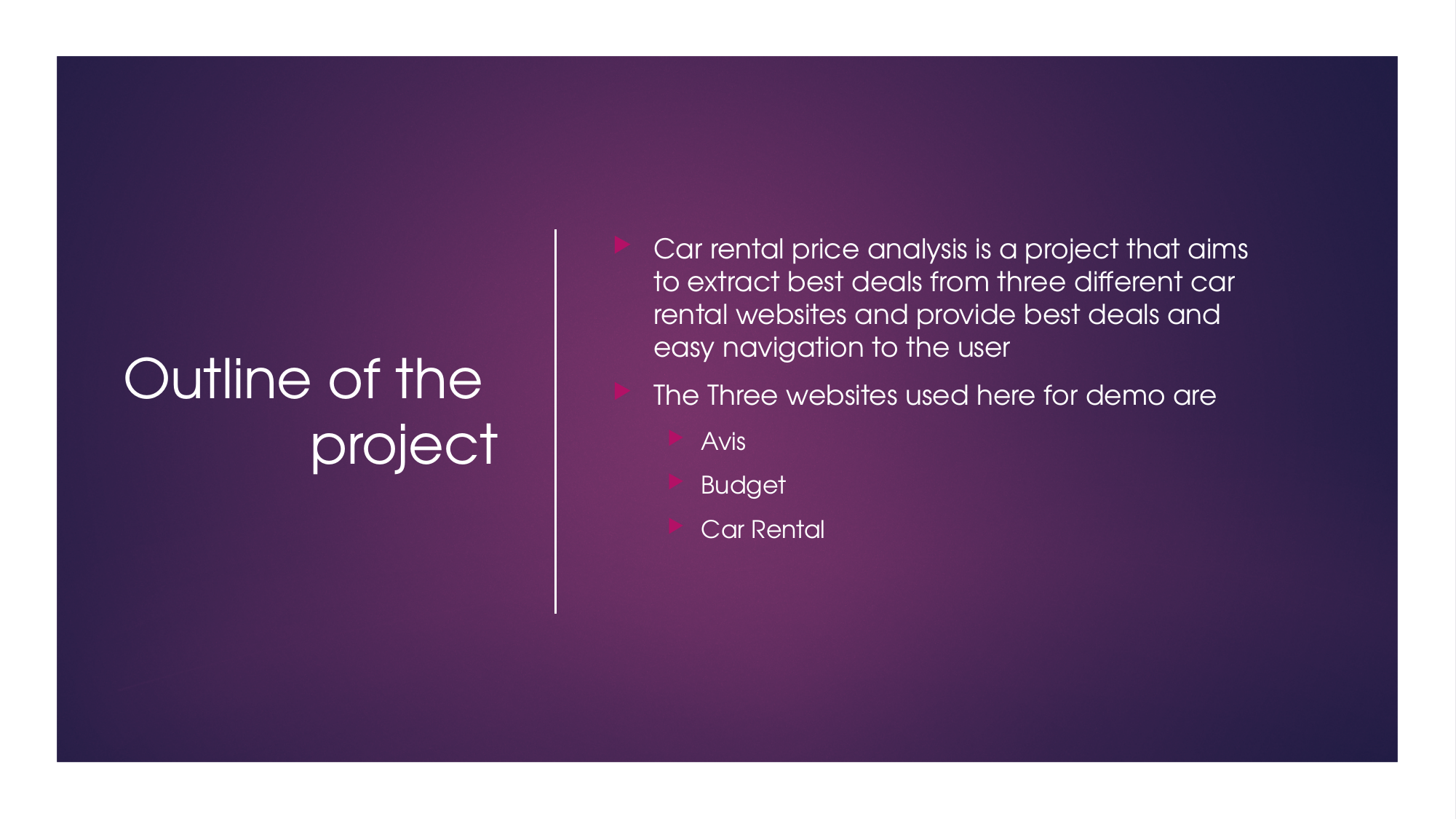

8
# Outline of the  project
Car rental price analysis is a project that aims to extract best deals from three different car rental websites and provide best deals and easy navigation to the user
The Three websites used here for demo are
Avis
Budget
Car Rental